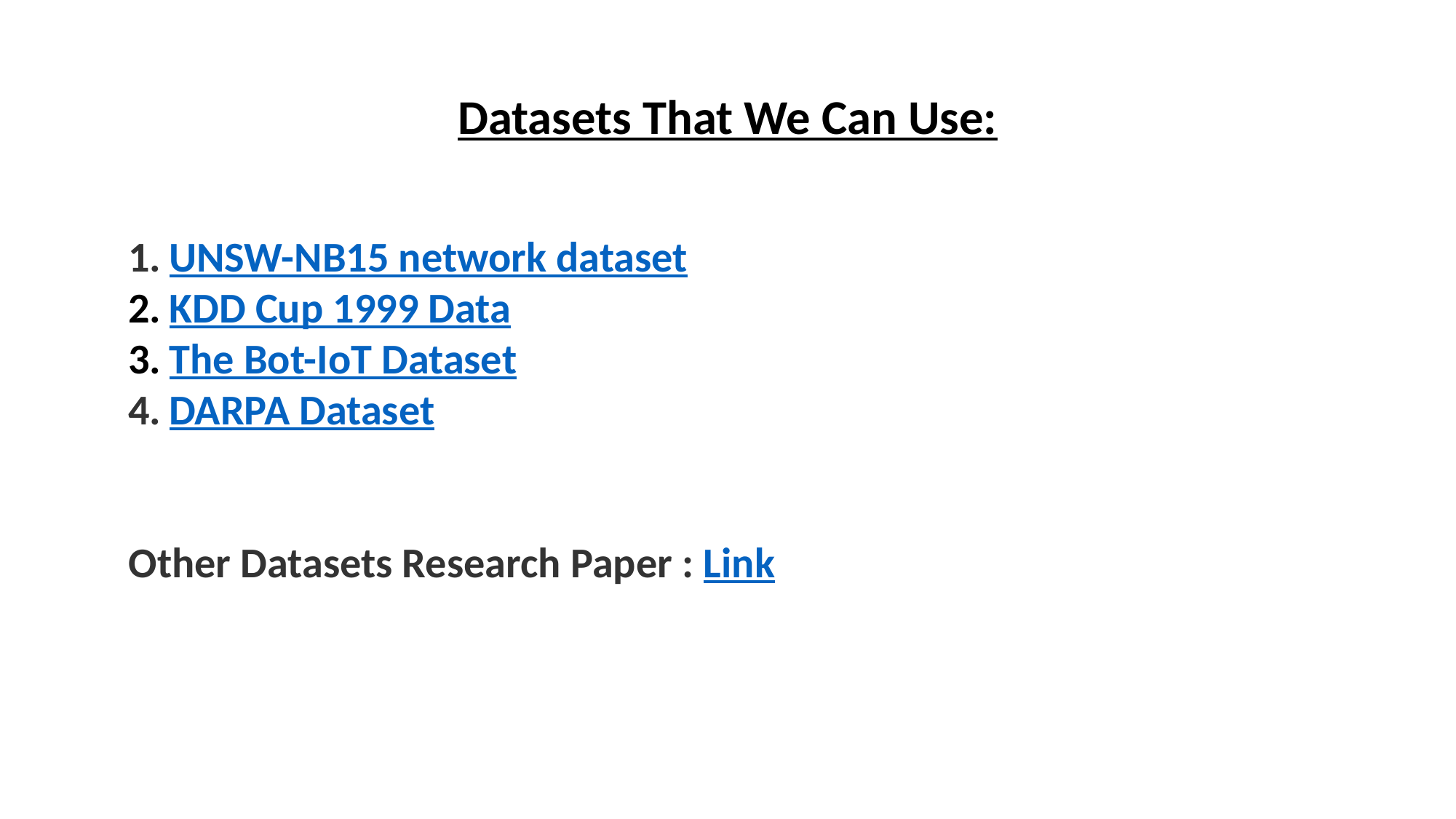

Datasets That We Can Use:
UNSW-NB15 network dataset
KDD Cup 1999 Data
The Bot-IoT Dataset
DARPA Dataset

Other Datasets Research Paper : Link